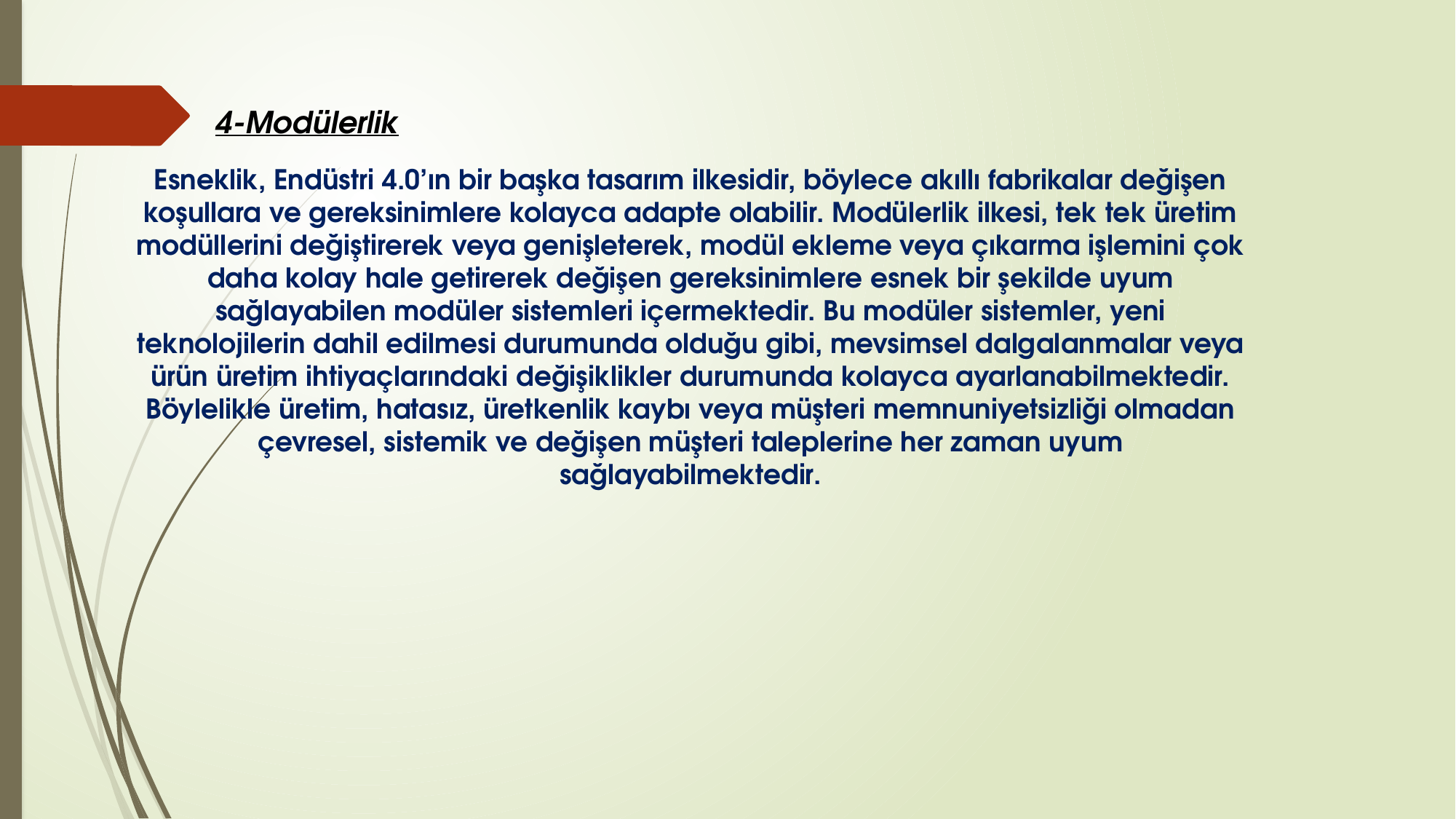

4-Modülerlik
Esneklik, Endüstri 4.0’ın bir başka tasarım ilkesidir, böylece akıllı fabrikalar değişen koşullara ve gereksinimlere kolayca adapte olabilir. Modülerlik ilkesi, tek tek üretim modüllerini değiştirerek veya genişleterek, modül ekleme veya çıkarma işlemini çok daha kolay hale getirerek değişen gereksinimlere esnek bir şekilde uyum sağlayabilen modüler sistemleri içermektedir. Bu modüler sistemler, yeni teknolojilerin dahil edilmesi durumunda olduğu gibi, mevsimsel dalgalanmalar veya ürün üretim ihtiyaçlarındaki değişiklikler durumunda kolayca ayarlanabilmektedir. Böylelikle üretim, hatasız, üretkenlik kaybı veya müşteri memnuniyetsizliği olmadan çevresel, sistemik ve değişen müşteri taleplerine her zaman uyum sağlayabilmektedir.